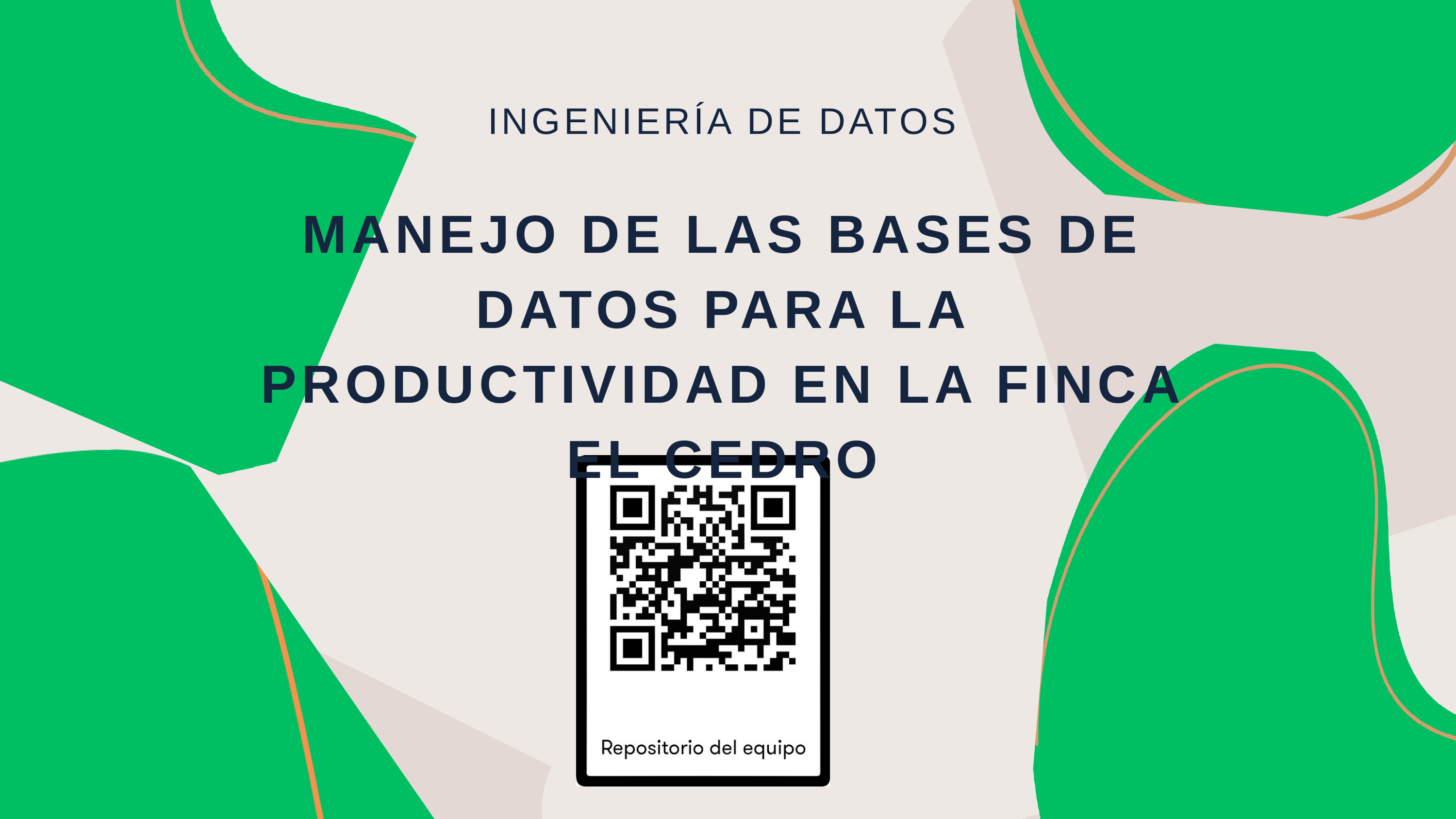

INGENIERÍA DE DATOS
MANEJO DE LAS BASES DE DATOS PARA LA PRODUCTIVIDAD EN LA FINCA EL CEDRO